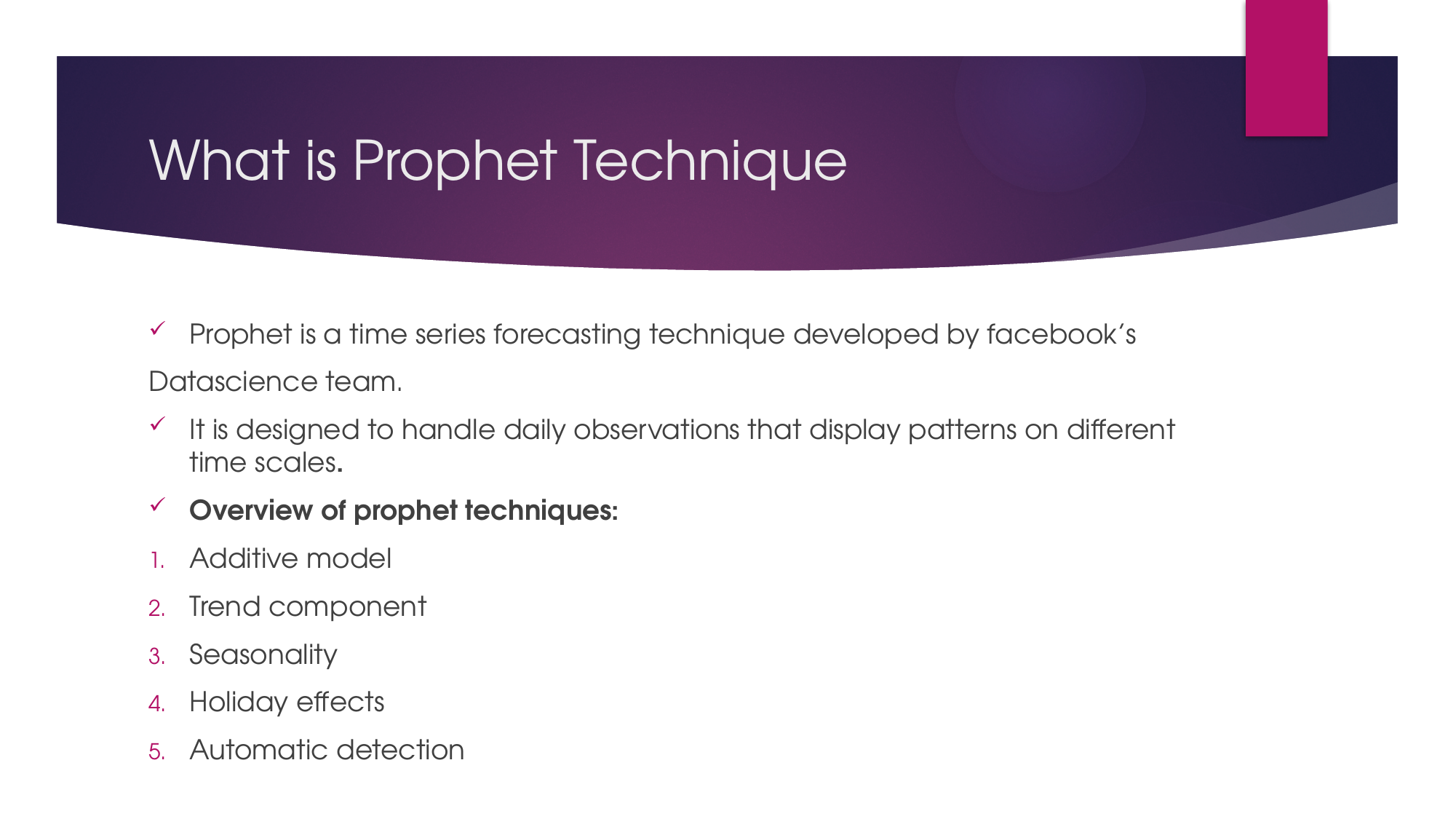

# What is Prophet Technique
Prophet is a time series forecasting technique developed by facebook’s
Datascience team.
It is designed to handle daily observations that display patterns on different time scales.
Overview of prophet techniques:
Additive model
Trend component
Seasonality
Holiday effects
Automatic detection